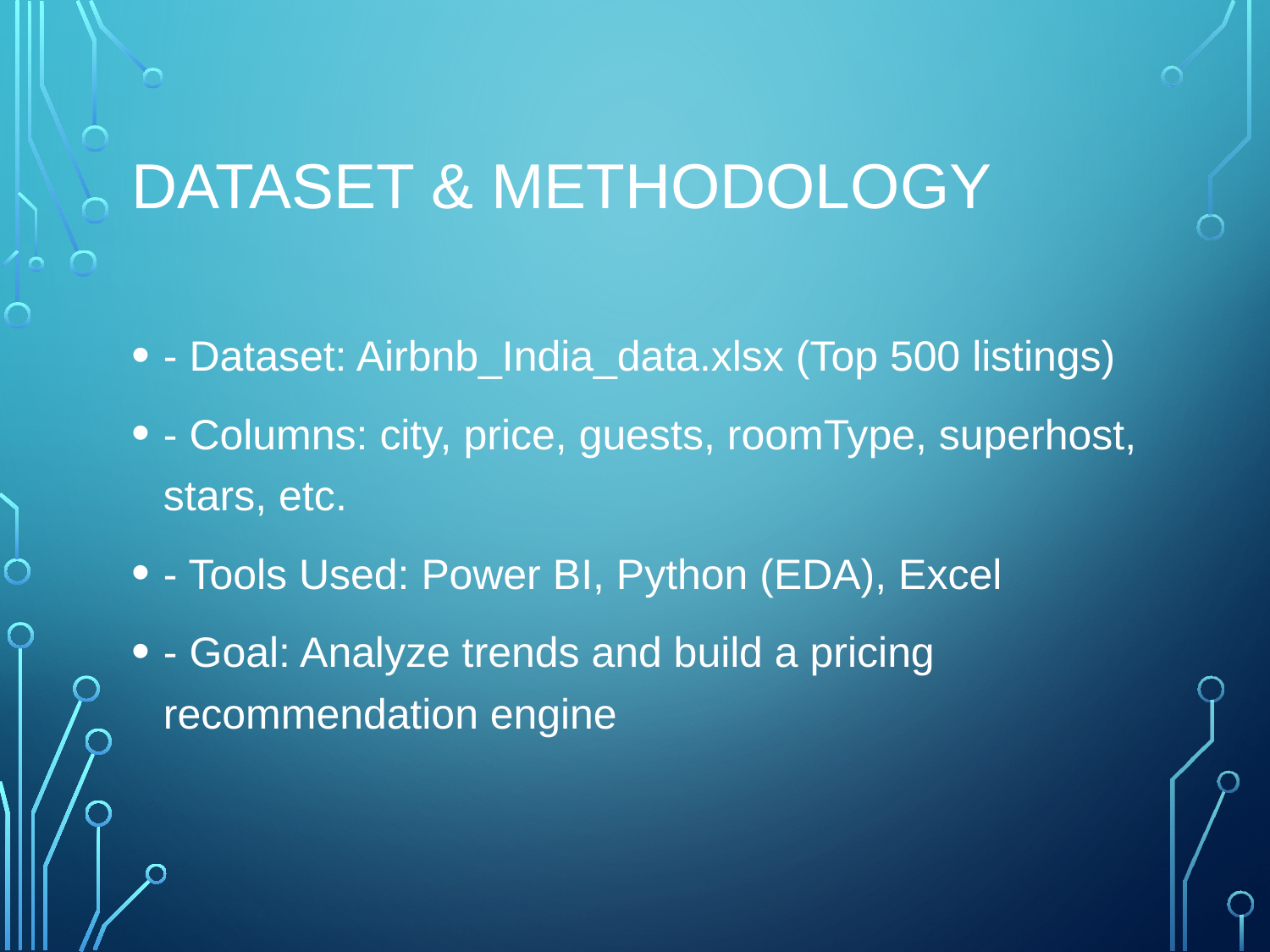

# Dataset & Methodology
- Dataset: Airbnb_India_data.xlsx (Top 500 listings)
- Columns: city, price, guests, roomType, superhost, stars, etc.
- Tools Used: Power BI, Python (EDA), Excel
- Goal: Analyze trends and build a pricing recommendation engine